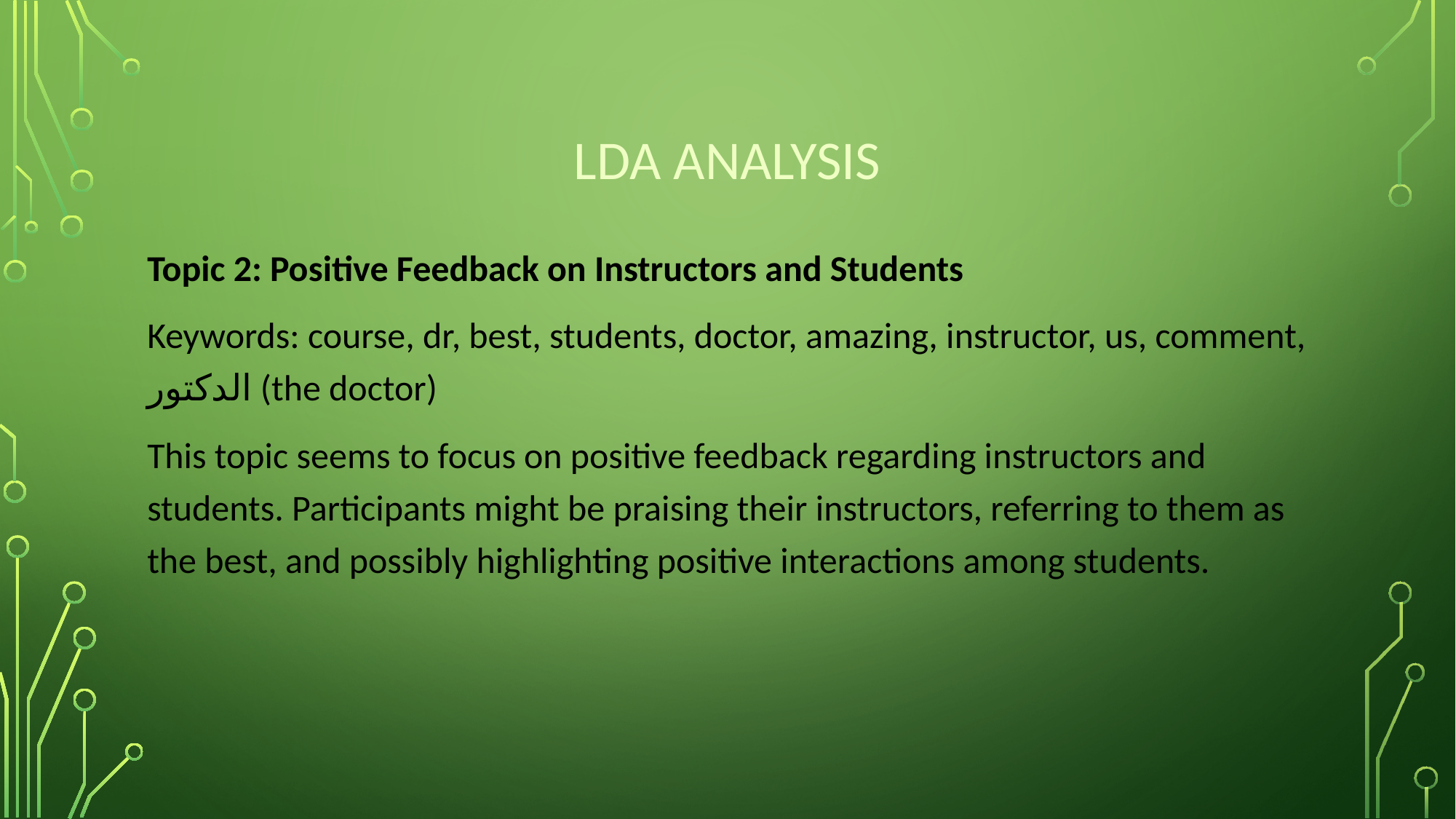

# Lda Analysis
Topic 2: Positive Feedback on Instructors and Students
Keywords: course, dr, best, students, doctor, amazing, instructor, us, comment, الدكتور (the doctor)
This topic seems to focus on positive feedback regarding instructors and students. Participants might be praising their instructors, referring to them as the best, and possibly highlighting positive interactions among students.